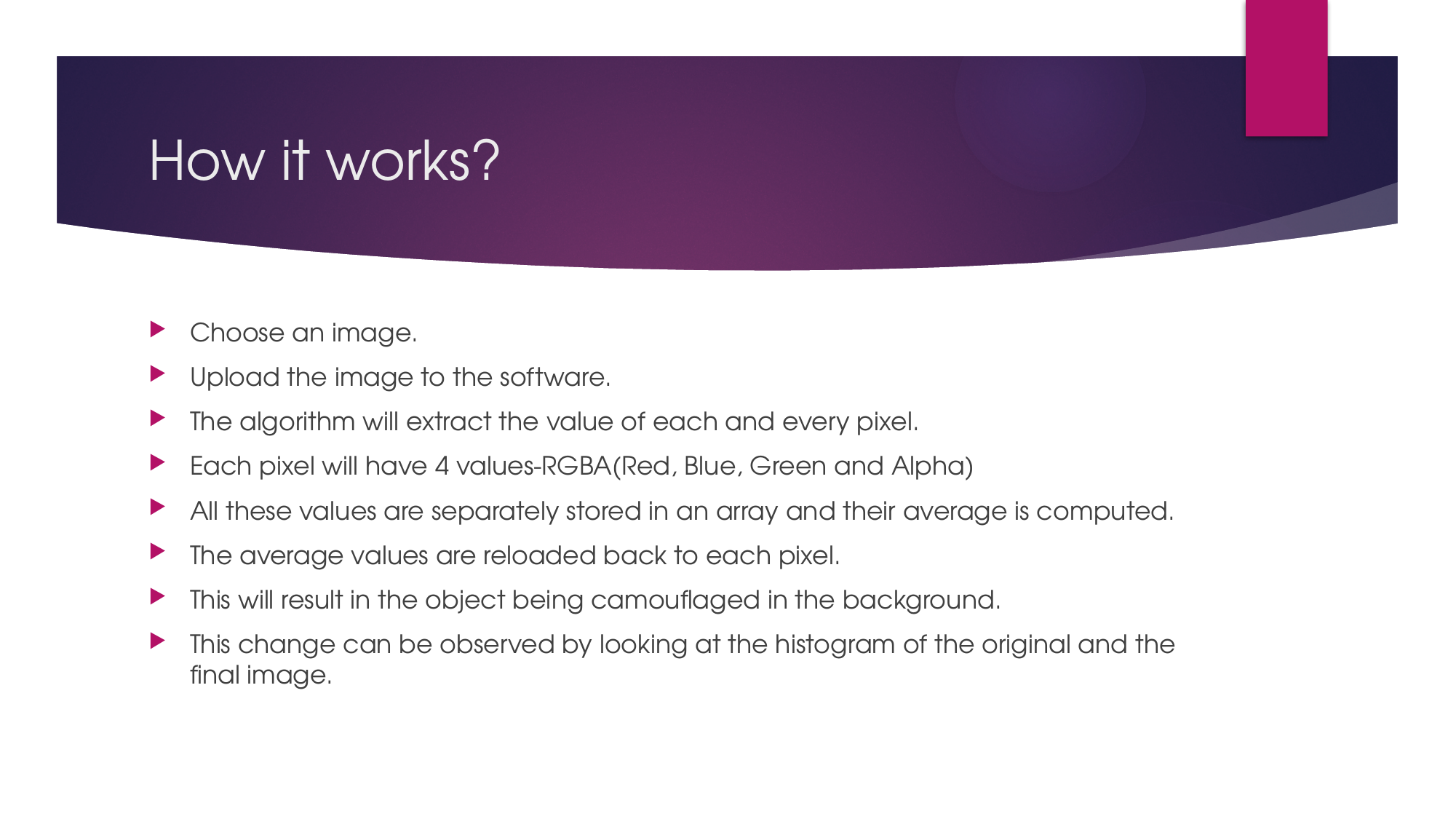

# How it works?
Choose an image.
Upload the image to the software.
The algorithm will extract the value of each and every pixel.
Each pixel will have 4 values-RGBA(Red, Blue, Green and Alpha)
All these values are separately stored in an array and their average is computed.
The average values are reloaded back to each pixel.
This will result in the object being camouflaged in the background.
This change can be observed by looking at the histogram of the original and the final image.